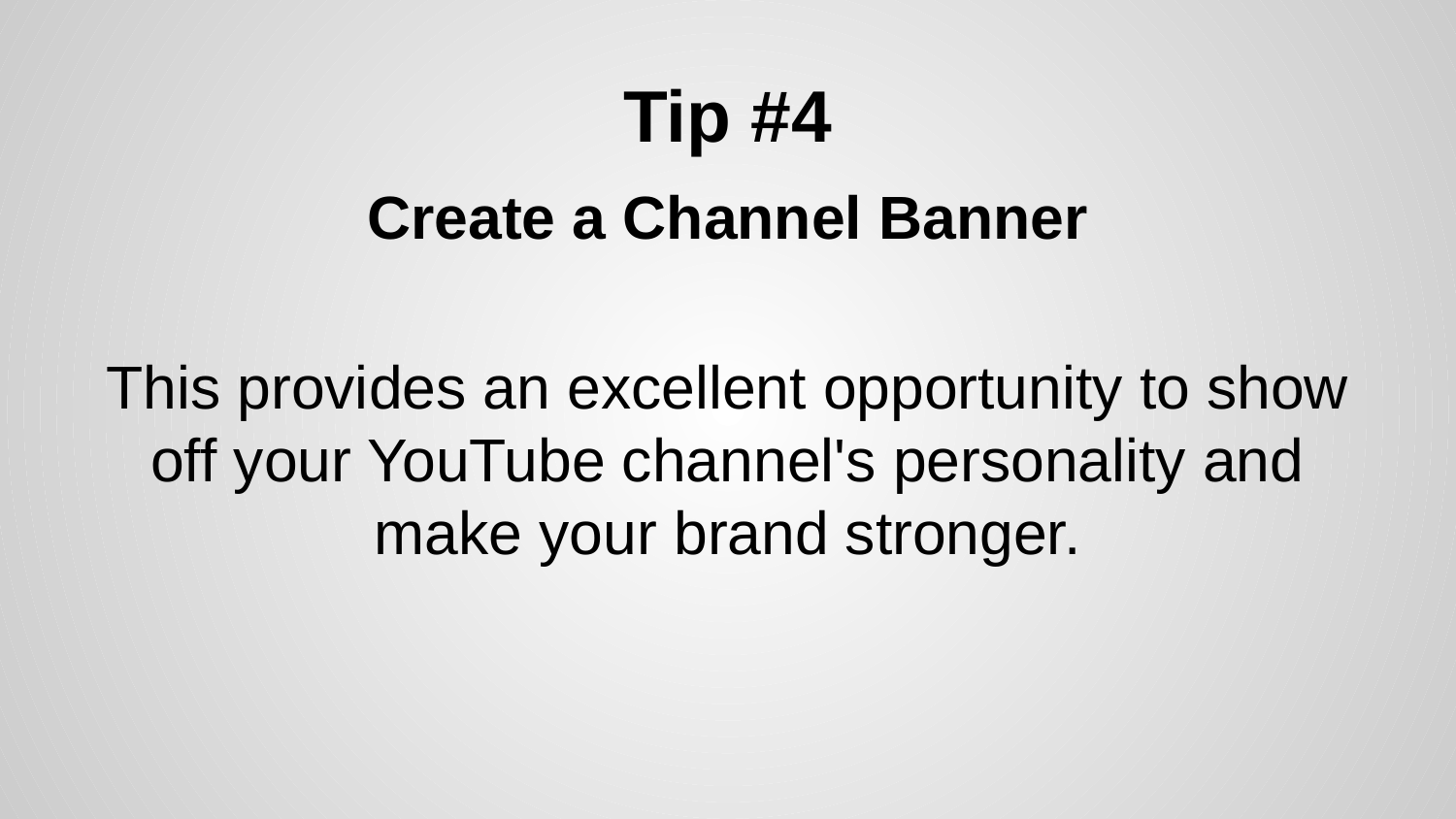

# Tip #4

Create a Channel Banner

This provides an excellent opportunity to show off your YouTube channel's personality and make your brand stronger.